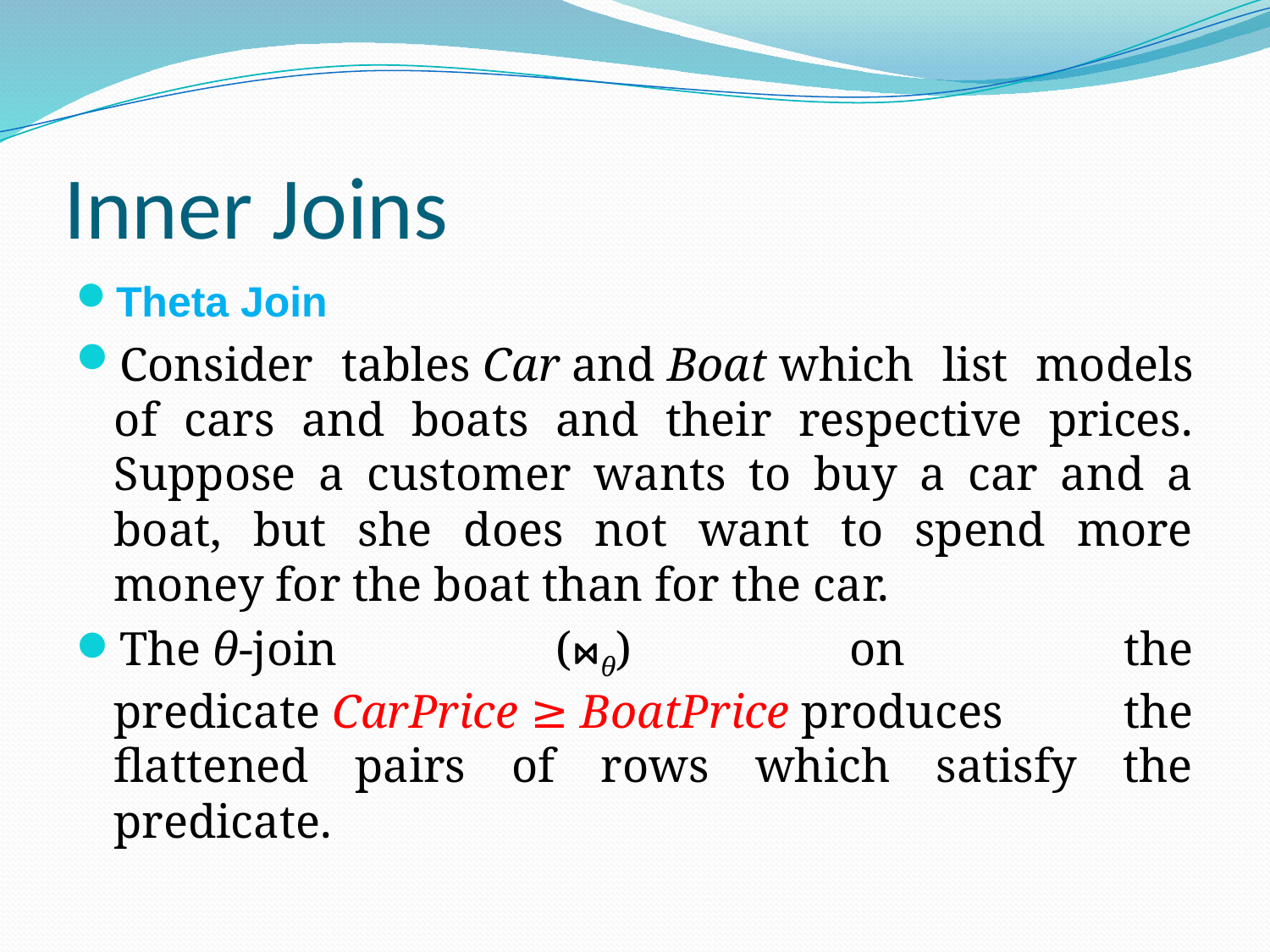

# Inner Joins
Theta Join
Consider tables Car and Boat which list models of cars and boats and their respective prices. Suppose a customer wants to buy a car and a boat, but she does not want to spend more money for the boat than for the car.
The θ-join (⋈θ) on the predicate CarPrice ≥ BoatPrice produces the flattened pairs of rows which satisfy the predicate.